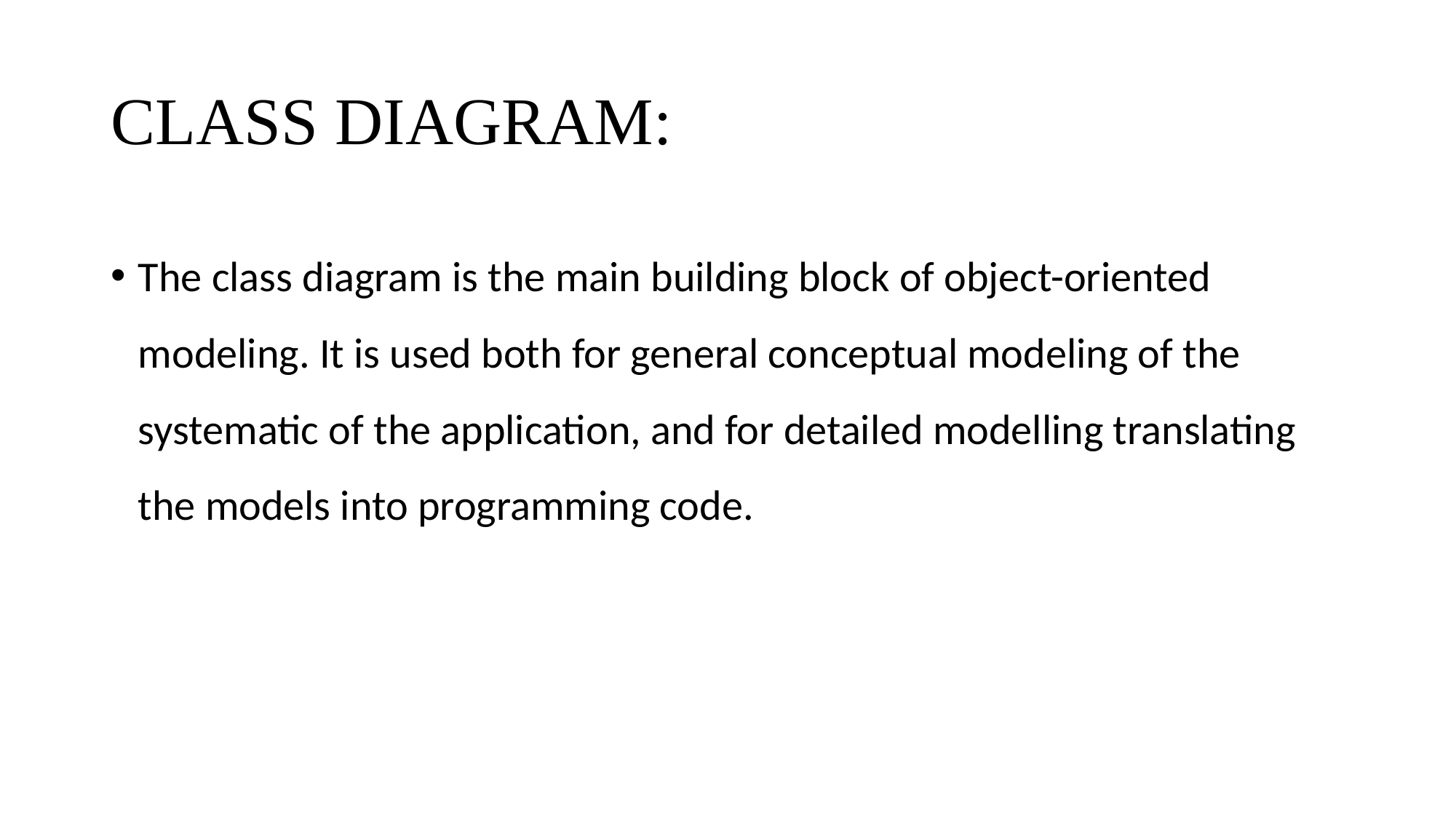

# CLASS DIAGRAM:
The class diagram is the main building block of object-oriented modeling. It is used both for general conceptual modeling of the systematic of the application, and for detailed modelling translating the models into programming code.